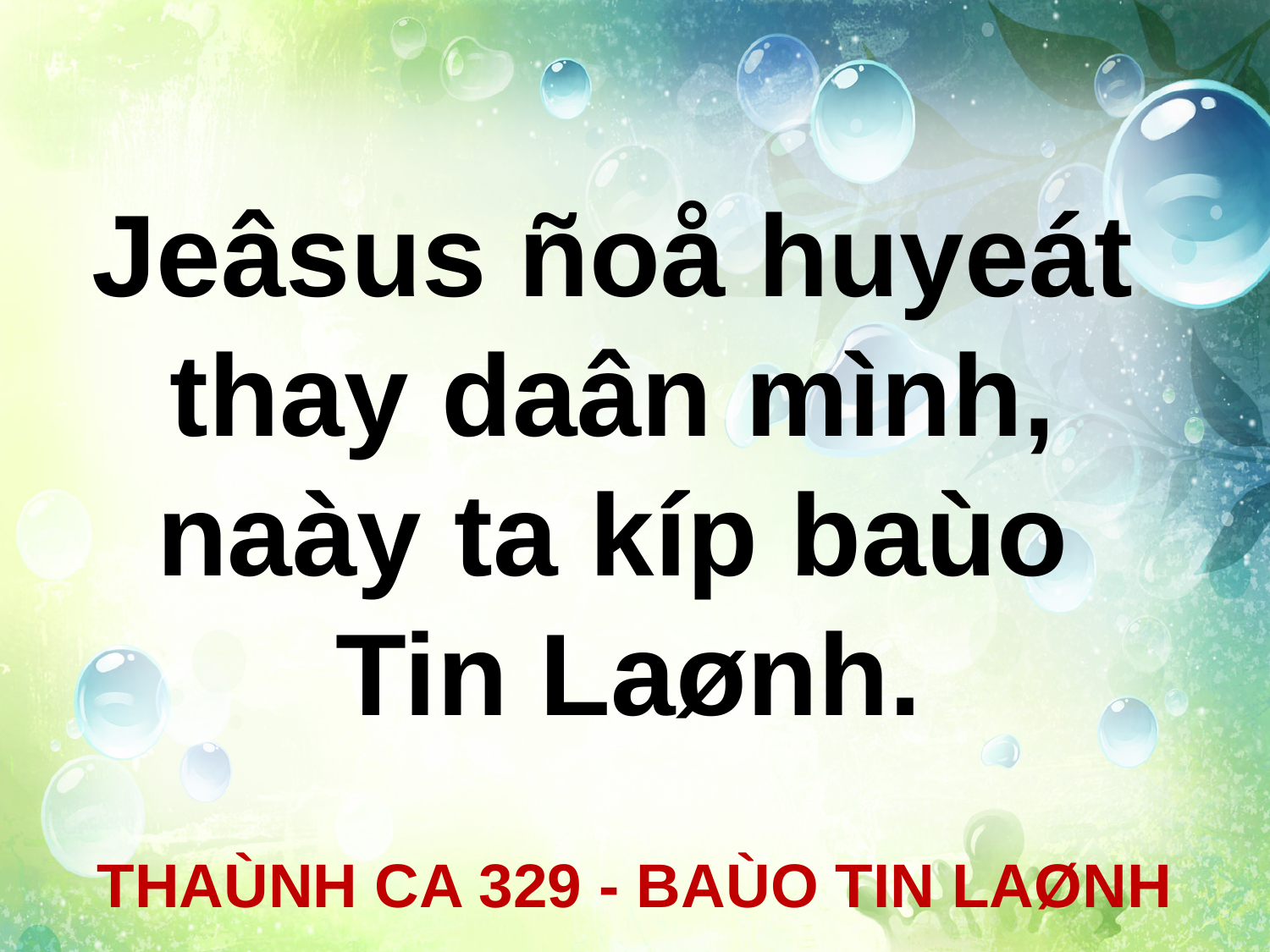

Jeâsus ñoå huyeát
thay daân mình,
naày ta kíp baùo
Tin Laønh.
THAÙNH CA 329 - BAÙO TIN LAØNH